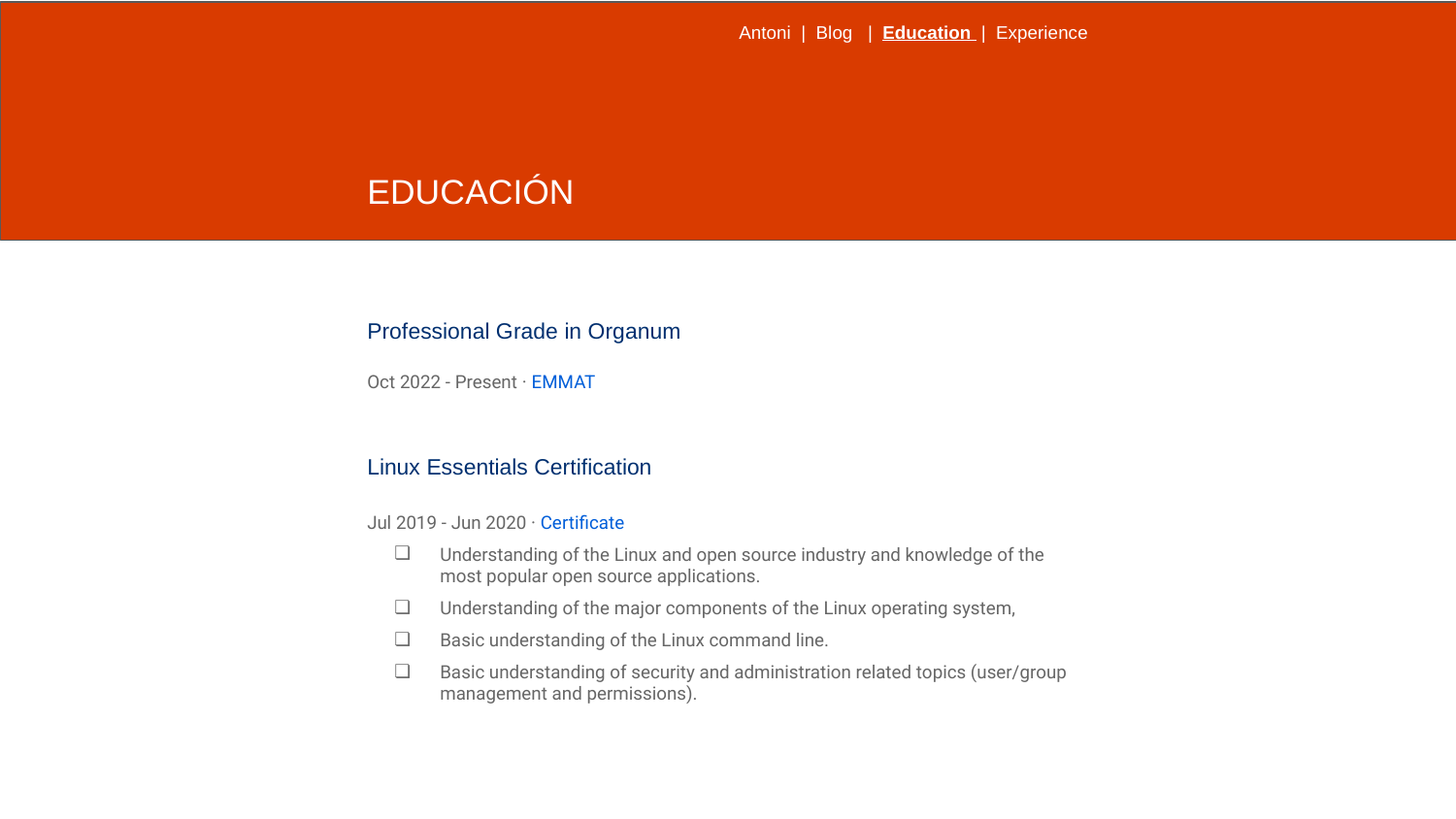

Antoni  |  Blog   |  Education  |  Experience
EDUCACIÓN
Professional Grade in Organum
Oct 2022 - Present · EMMAT
Linux Essentials Certification
Jul 2019 - Jun 2020 · Certificate
Understanding of the Linux and open source industry and knowledge of the most popular open source applications.
Understanding of the major components of the Linux operating system,
Basic understanding of the Linux command line.
Basic understanding of security and administration related topics (user/group management and permissions).